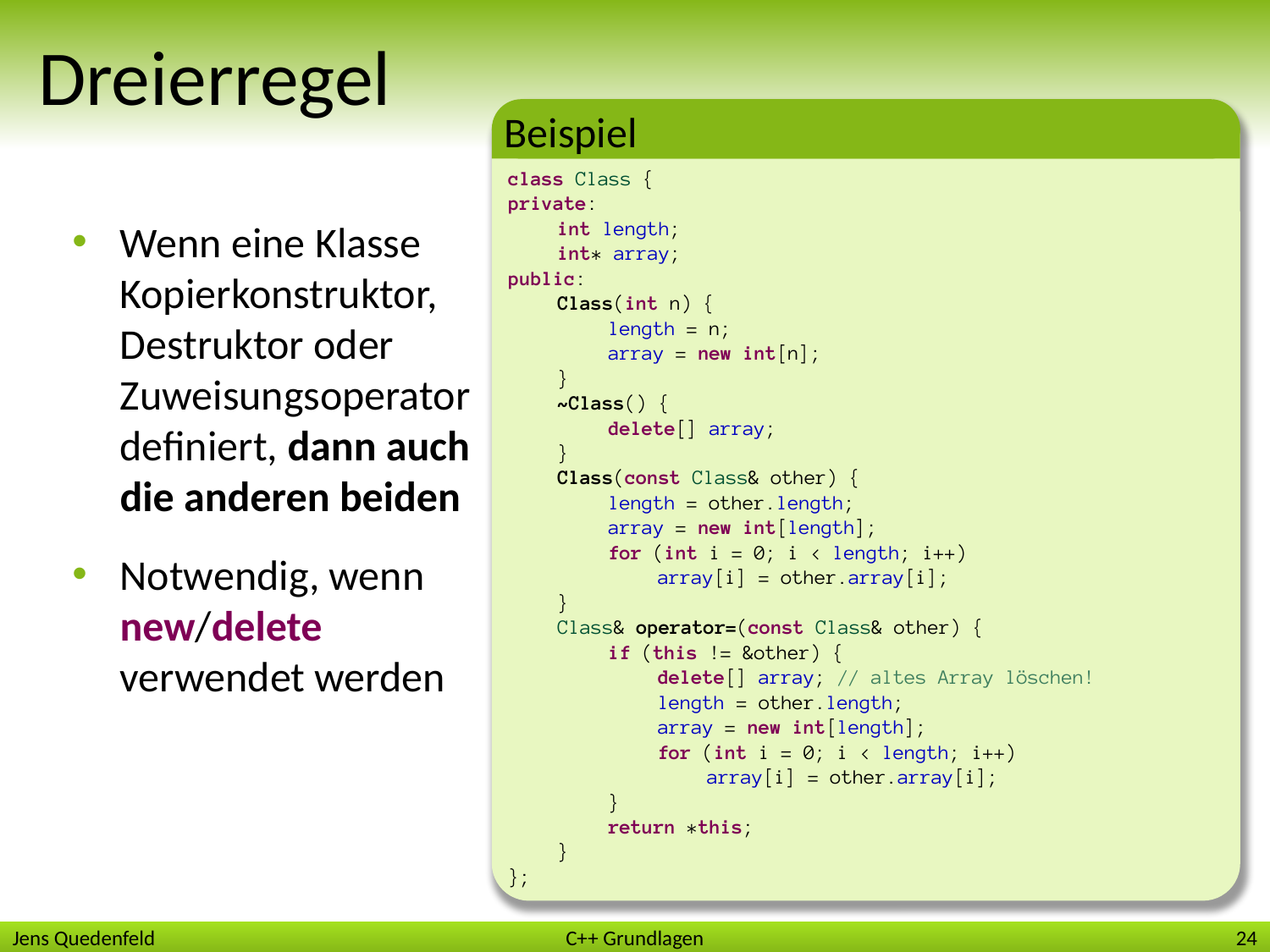

# Dreierregel

Beispiel

Wenn eine Klasse Kopierkonstruktor, Destruktor oder Zuweisungsoperator definiert, dann auch die anderen beiden

Notwendig, wenn new/delete verwendet werden

class Class {
private:
	int length;
	int* array;
public:
	Class(int n) {
		length = n;
		array = new int[n];
	}
	~Class() {
		delete[] array;
	}
	Class(const Class& other) {
		length = other.length;
		array = new int[length];
		for (int i = 0; i < length; i++)
			array[i] = other.array[i];
	}
	Class& operator=(const Class& other) {
		if (this != &other) {
			delete[] array; // altes Array löschen!
			length = other.length;
			array = new int[length];
			for (int i = 0; i < length; i++)
				array[i] = other.array[i];
		}
		return *this;
	}
};